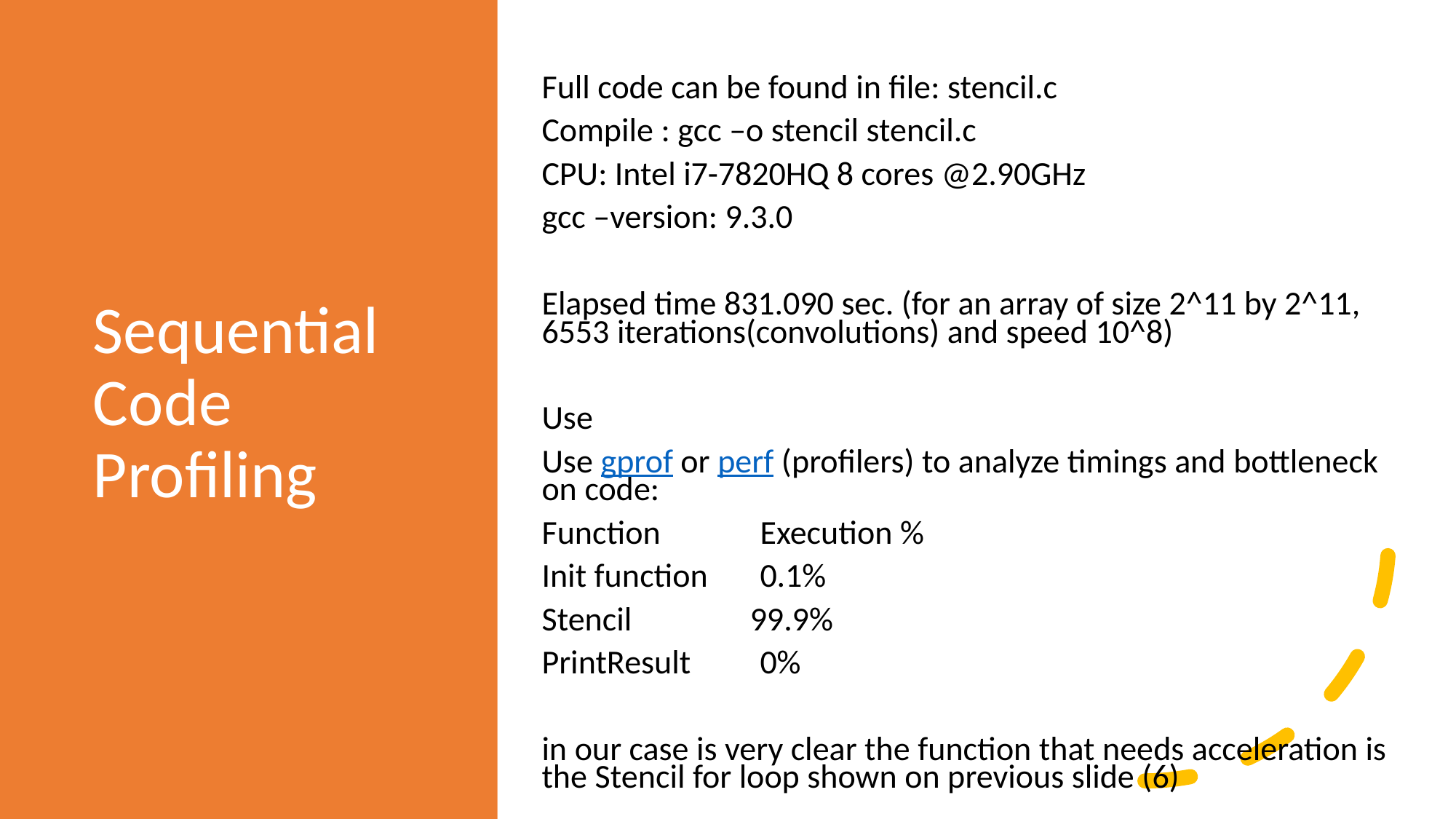

# Sequential Code Profiling
Full code can be found in file: stencil.c
Compile : gcc –o stencil stencil.c
CPU: Intel i7-7820HQ 8 cores @2.90GHz
gcc –version: 9.3.0

Elapsed time 831.090 sec. (for an array of size 2^11 by 2^11, 6553 iterations(convolutions) and speed 10^8)

Use
Use gprof or perf (profilers) to analyze timings and bottleneck on code:
Function	Execution %
Init function	0.1%
Stencil	             99.9%
PrintResult	0%

in our case is very clear the function that needs acceleration is the Stencil for loop shown on previous slide (6)